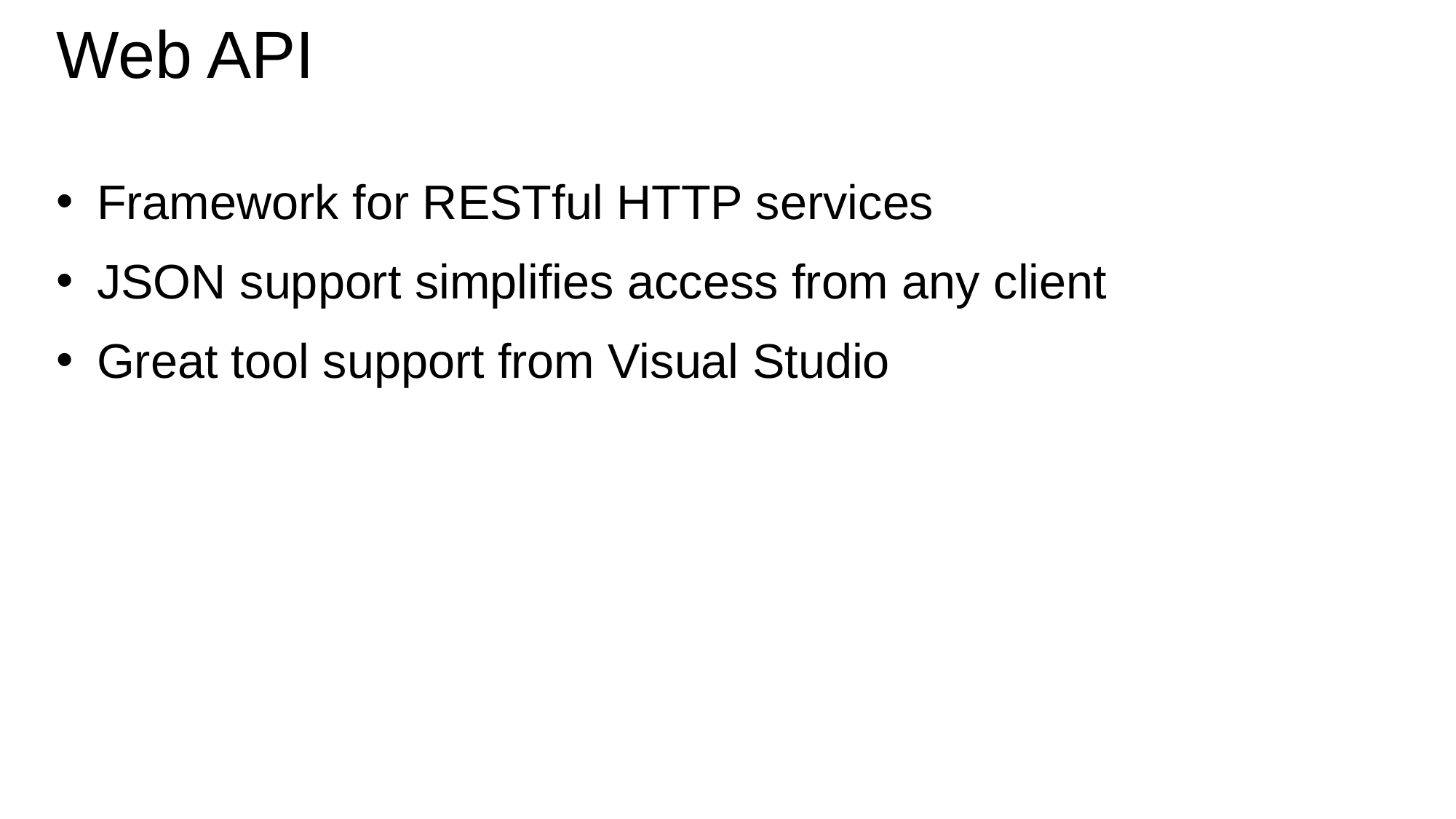

# Web API
Framework for RESTful HTTP services
JSON support simplifies access from any client
Great tool support from Visual Studio